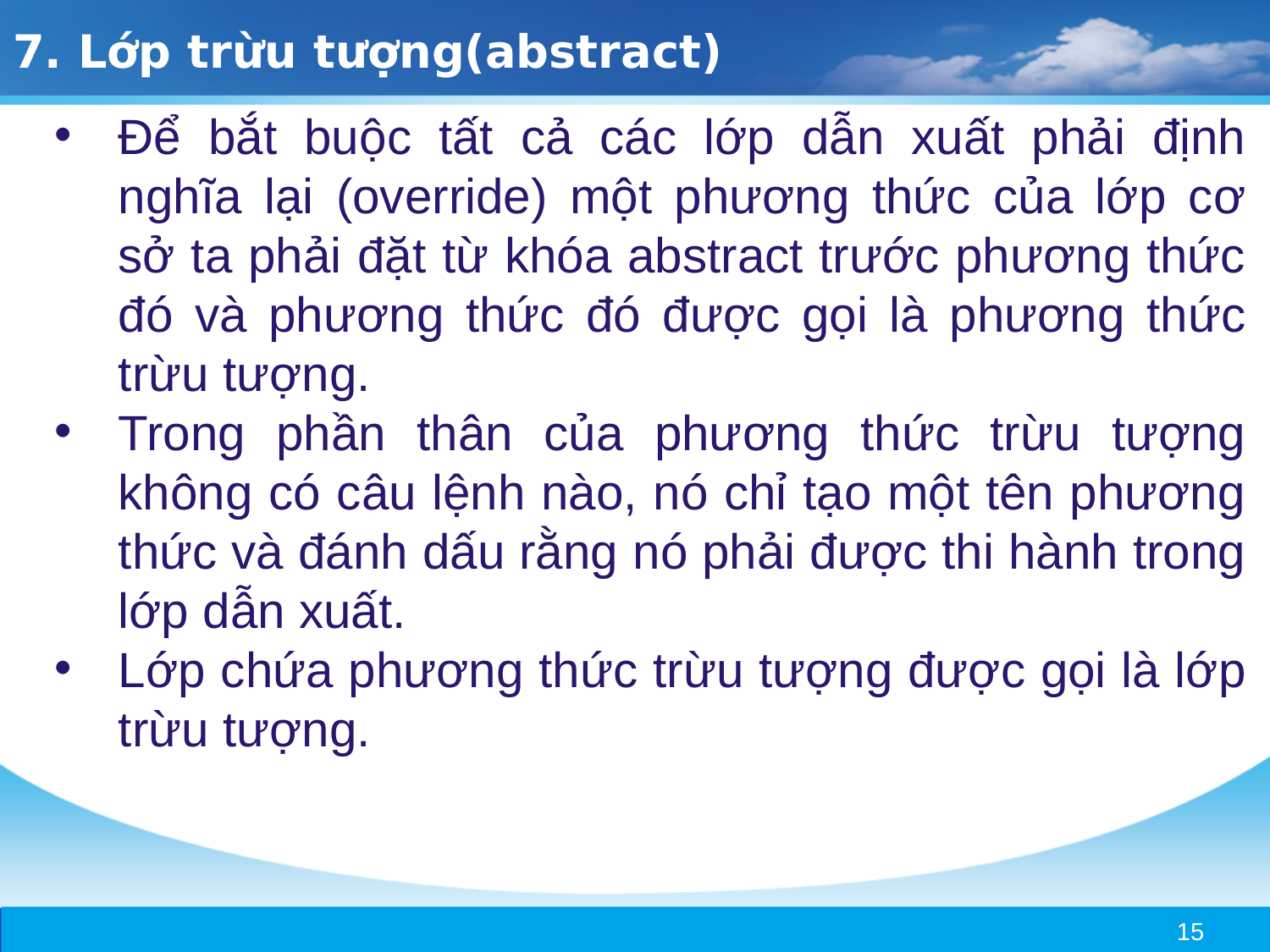

7. Lớp trừu tượng(abstract)
Để bắt buộc tất cả các lớp dẫn xuất phải định nghĩa lại (override) một phương thức của lớp cơ sở ta phải đặt từ khóa abstract trước phương thức đó và phương thức đó được gọi là phương thức trừu tượng.
Trong phần thân của phương thức trừu tượng không có câu lệnh nào, nó chỉ tạo một tên phương thức và đánh dấu rằng nó phải được thi hành trong lớp dẫn xuất.
Lớp chứa phương thức trừu tượng được gọi là lớp trừu tượng.
15